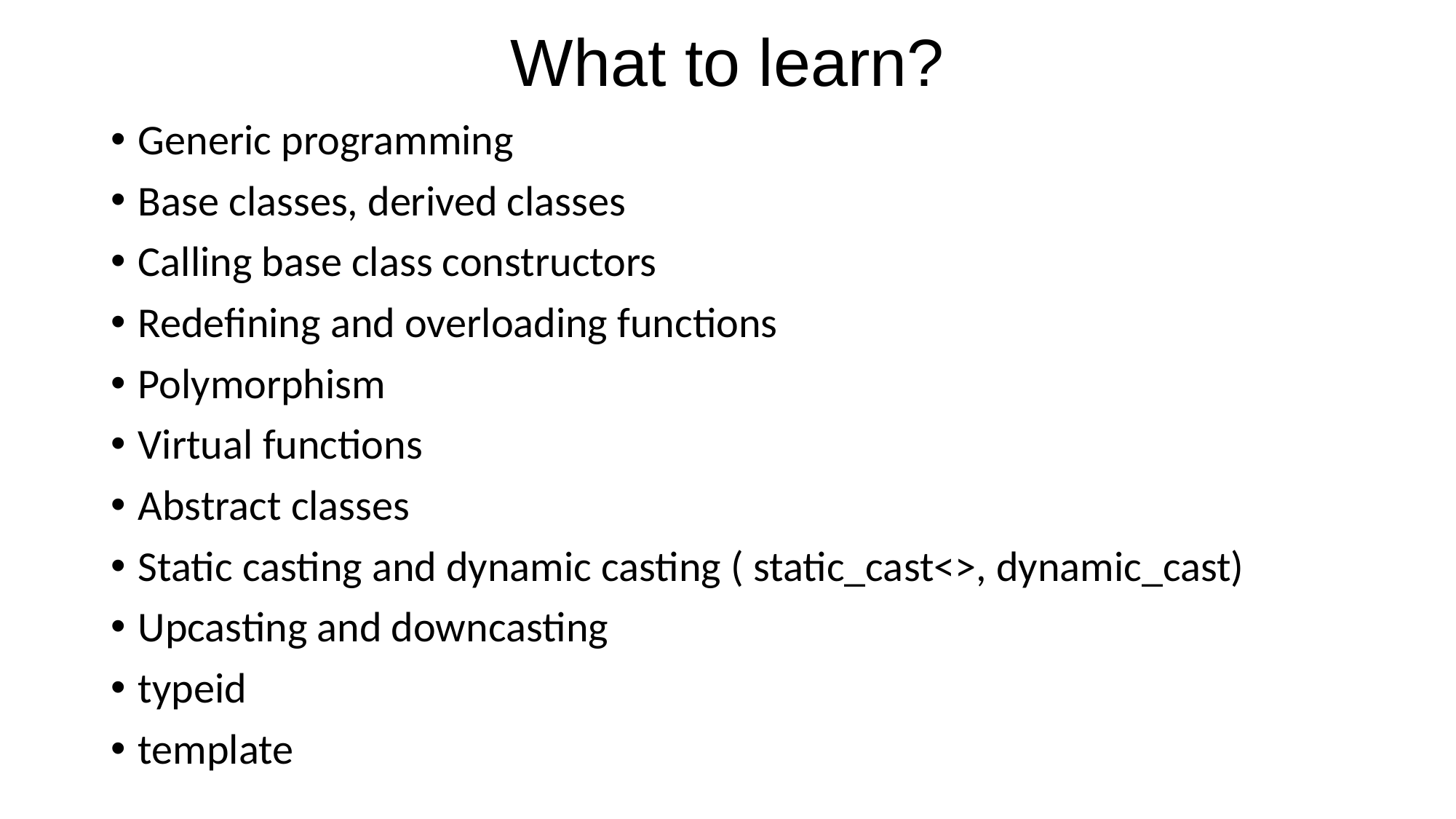

# What to learn?
Generic programming
Base classes, derived classes
Calling base class constructors
Redefining and overloading functions
Polymorphism
Virtual functions
Abstract classes
Static casting and dynamic casting ( static_cast<>, dynamic_cast)
Upcasting and downcasting
typeid
template